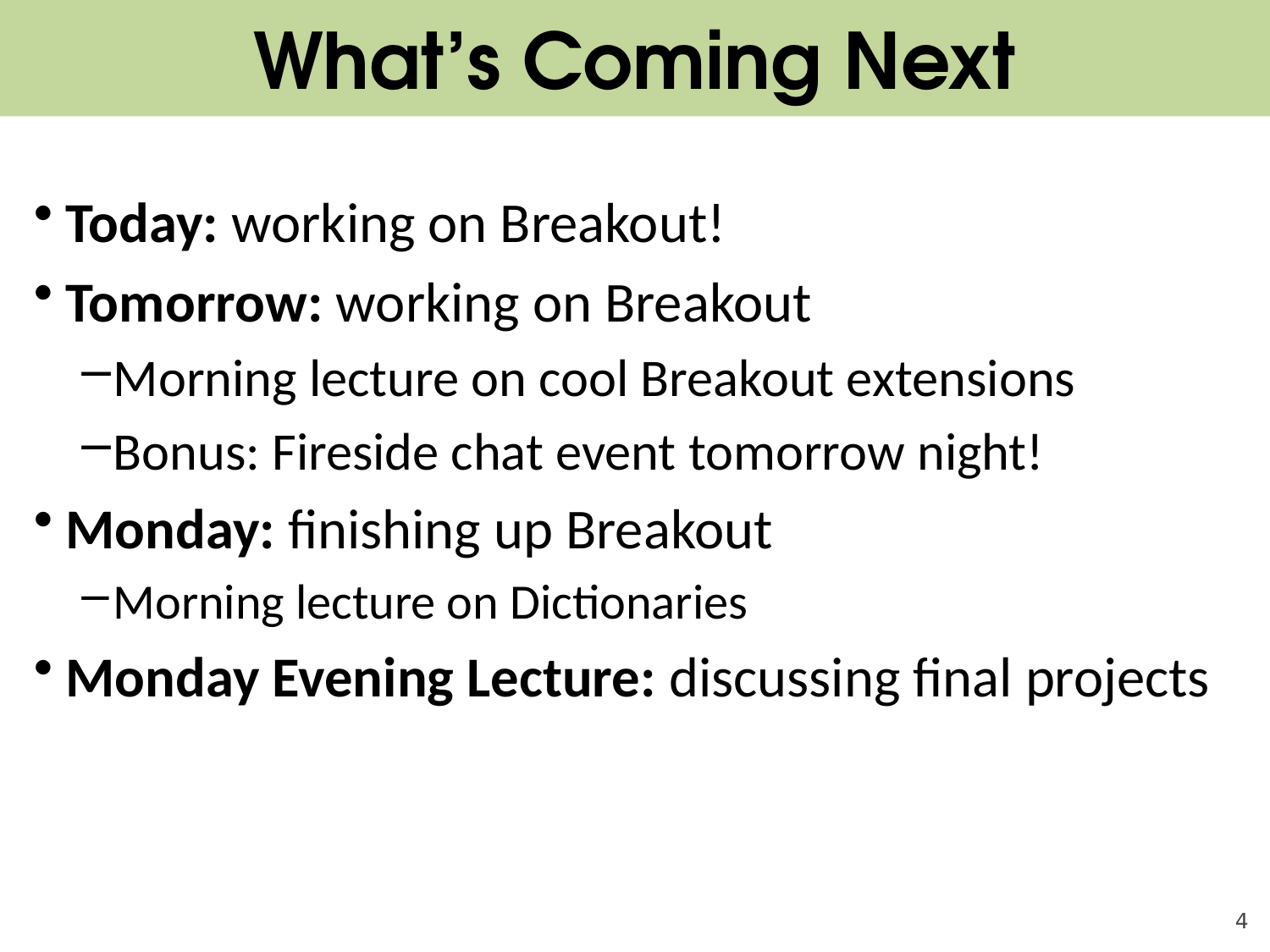

# What’s Coming Next
Today: working on Breakout!
Tomorrow: working on Breakout
Morning lecture on cool Breakout extensions
Bonus: Fireside chat event tomorrow night!
Monday: finishing up Breakout
Morning lecture on Dictionaries
Monday Evening Lecture: discussing final projects